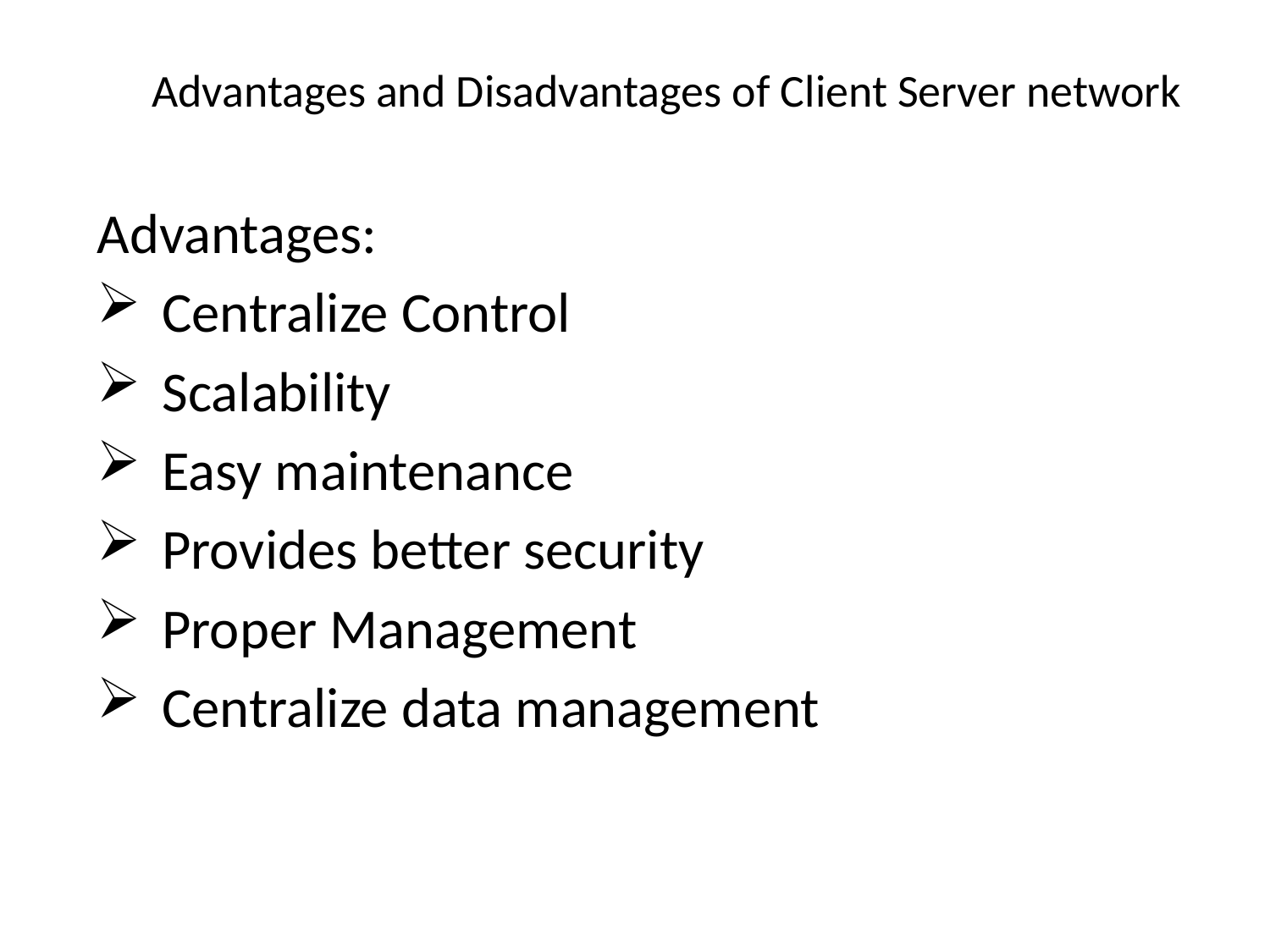

# Advantages and Disadvantages of Client Server network
Advantages:
Centralize Control
Scalability
Easy maintenance
Provides better security
Proper Management
Centralize data management